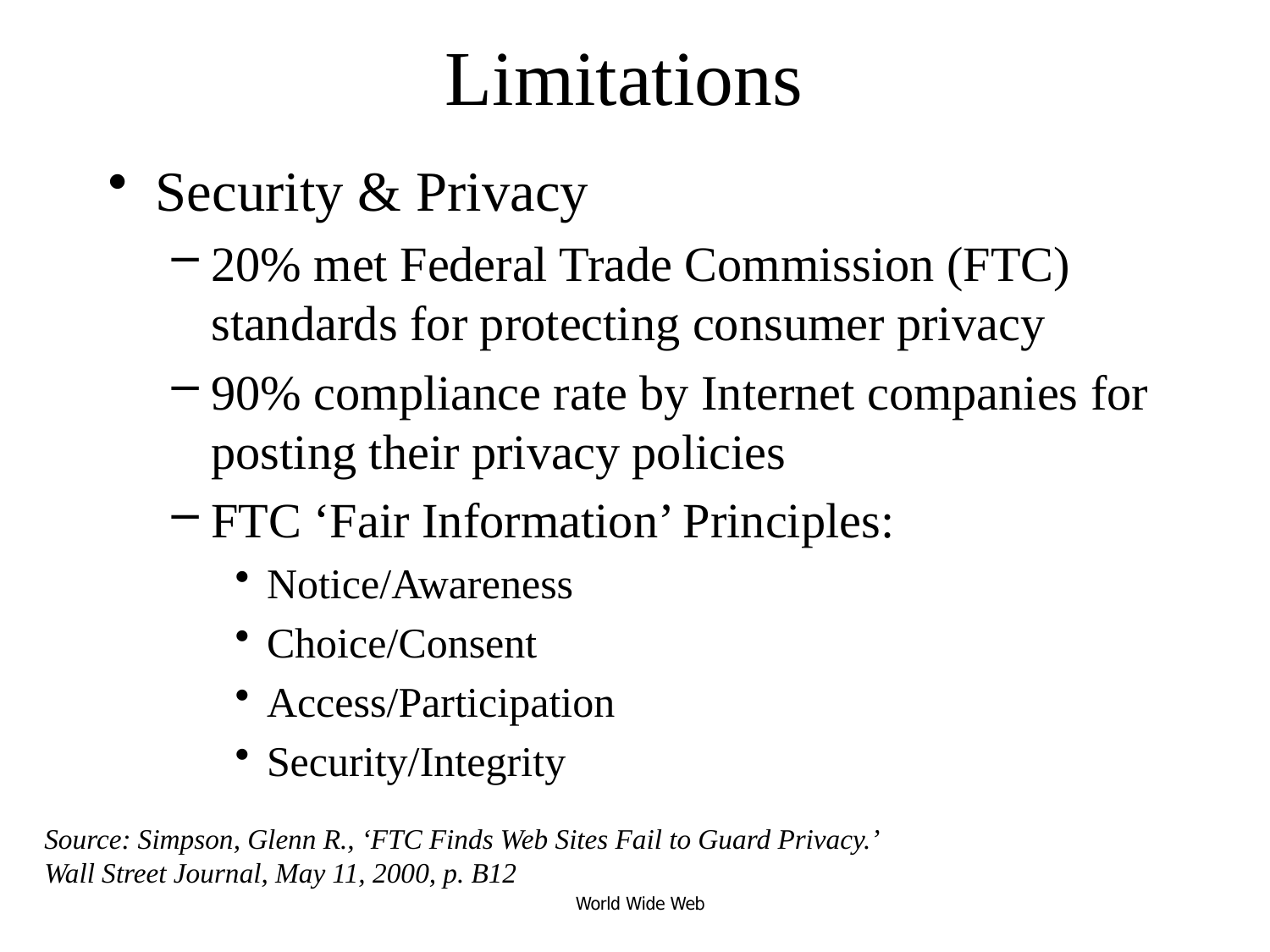

# Limitations
Security & Privacy
20% met Federal Trade Commission (FTC) standards for protecting consumer privacy
90% compliance rate by Internet companies for posting their privacy policies
FTC ‘Fair Information’ Principles:
Notice/Awareness
Choice/Consent
Access/Participation
Security/Integrity
Source: Simpson, Glenn R., ‘FTC Finds Web Sites Fail to Guard Privacy.’  Wall Street Journal, May 11, 2000, p. B12
World Wide Web